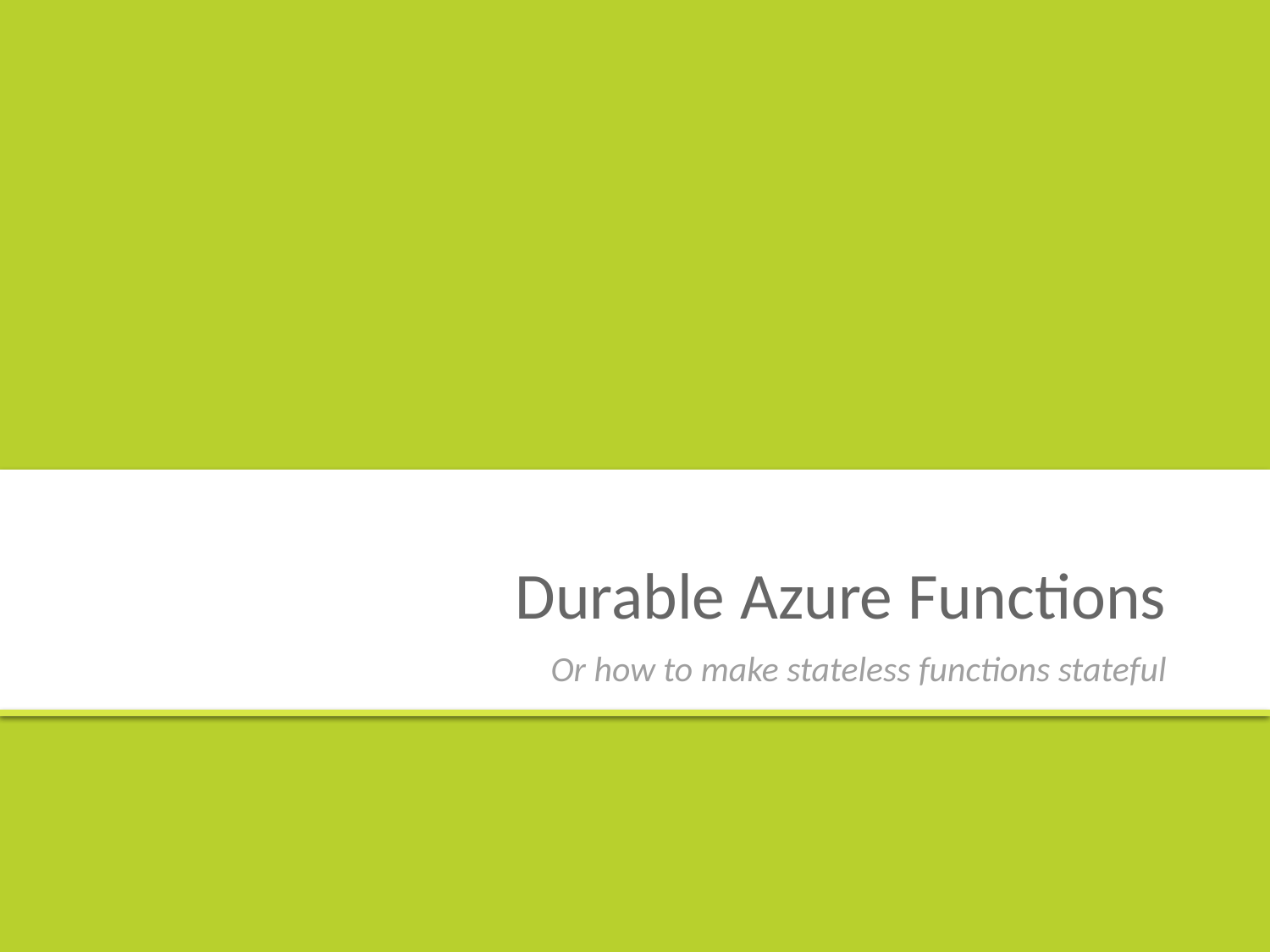

# Durable Azure Functions
Or how to make stateless functions stateful